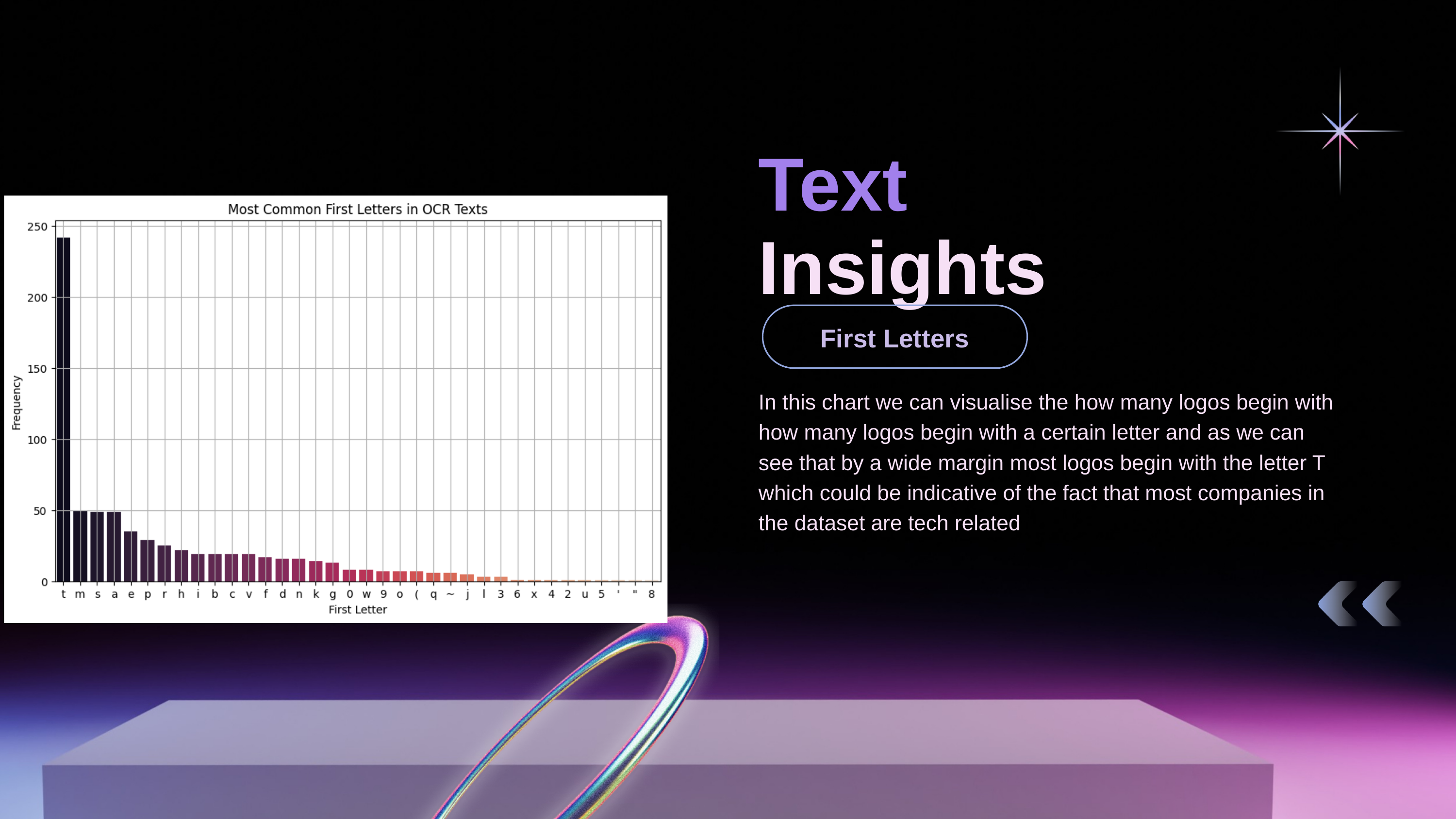

Text

Insights

First Letters
In this chart we can visualise the how many logos begin with how many logos begin with a certain letter and as we can see that by a wide margin most logos begin with the letter T which could be indicative of the fact that most companies in the dataset are tech related